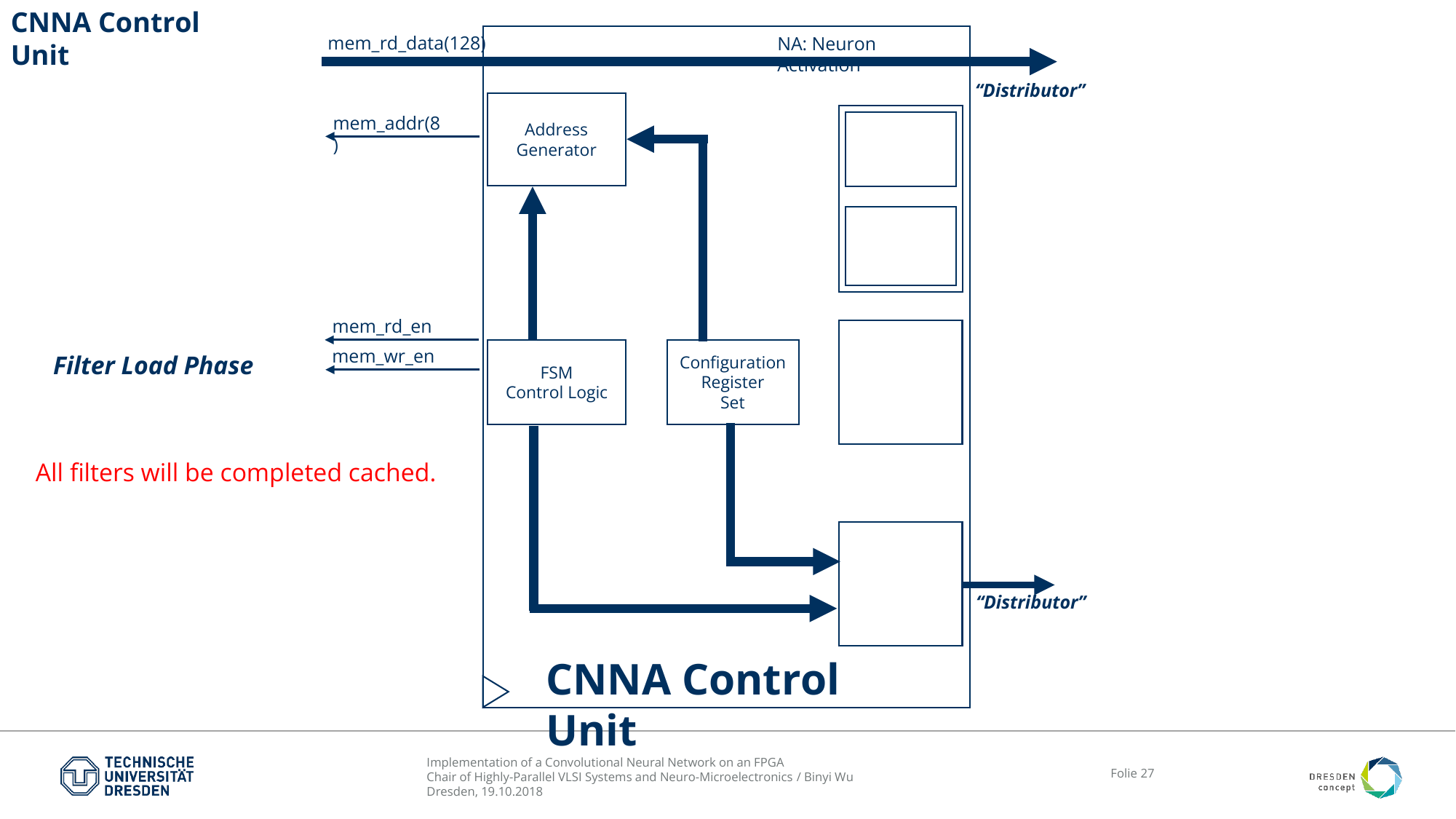

CNNA Control Unit

mem_rd_data(128)
NA: Neuron Activation
“Distributor”
Address Generator

mem_addr(8)
NA Load
Control

NA Fetch Control

mem_rd_en
Computation
Unit
Control
mem_wr_en
FSM
Control Logic
Configuration
Register
Set

Filter Load Phase
All filters will be completed cached.
Filter Load
control

“Distributor”
CNNA Control Unit